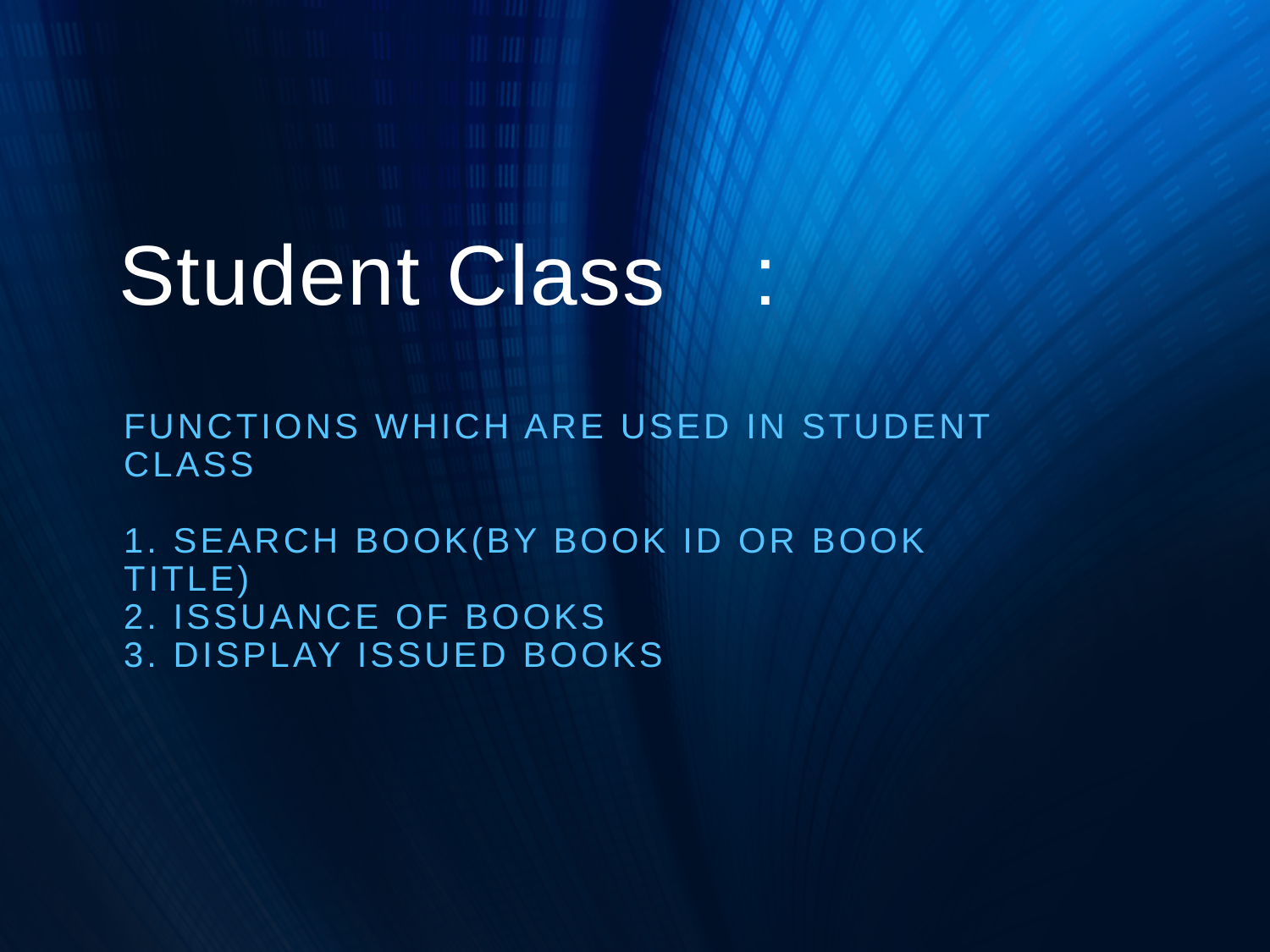

# Student Class	:

Functions which are used in student class

1. Search book(by book id or book title)
2. Issuance of books
3. Display issued books